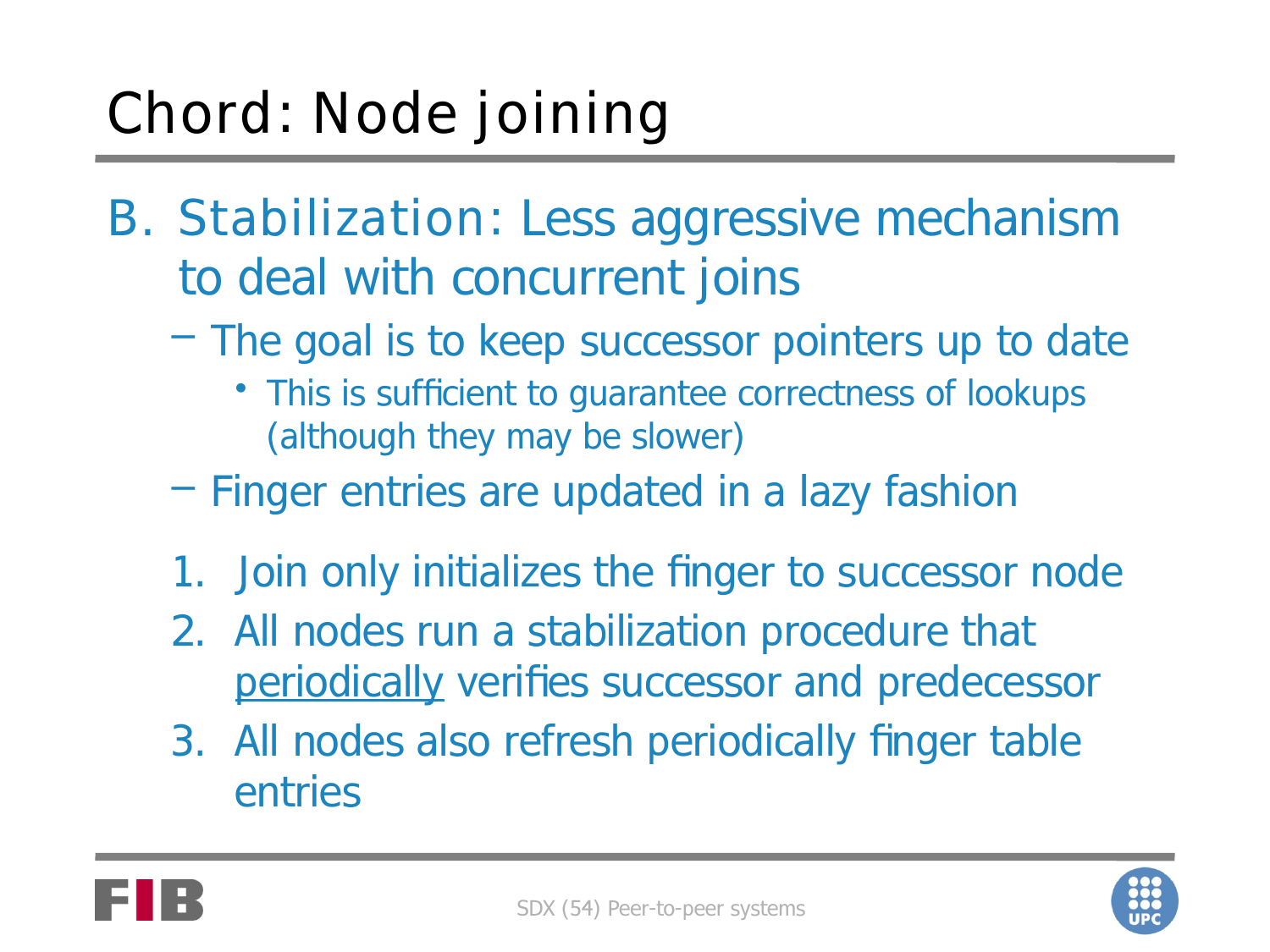

# Chord: Node joining
Stabilization: Less aggressive mechanism to deal with concurrent joins
The goal is to keep successor pointers up to date
This is sufficient to guarantee correctness of lookups (although they may be slower)
Finger entries are updated in a lazy fashion
Join only initializes the finger to successor node
All nodes run a stabilization procedure that periodically verifies successor and predecessor
All nodes also refresh periodically finger table entries